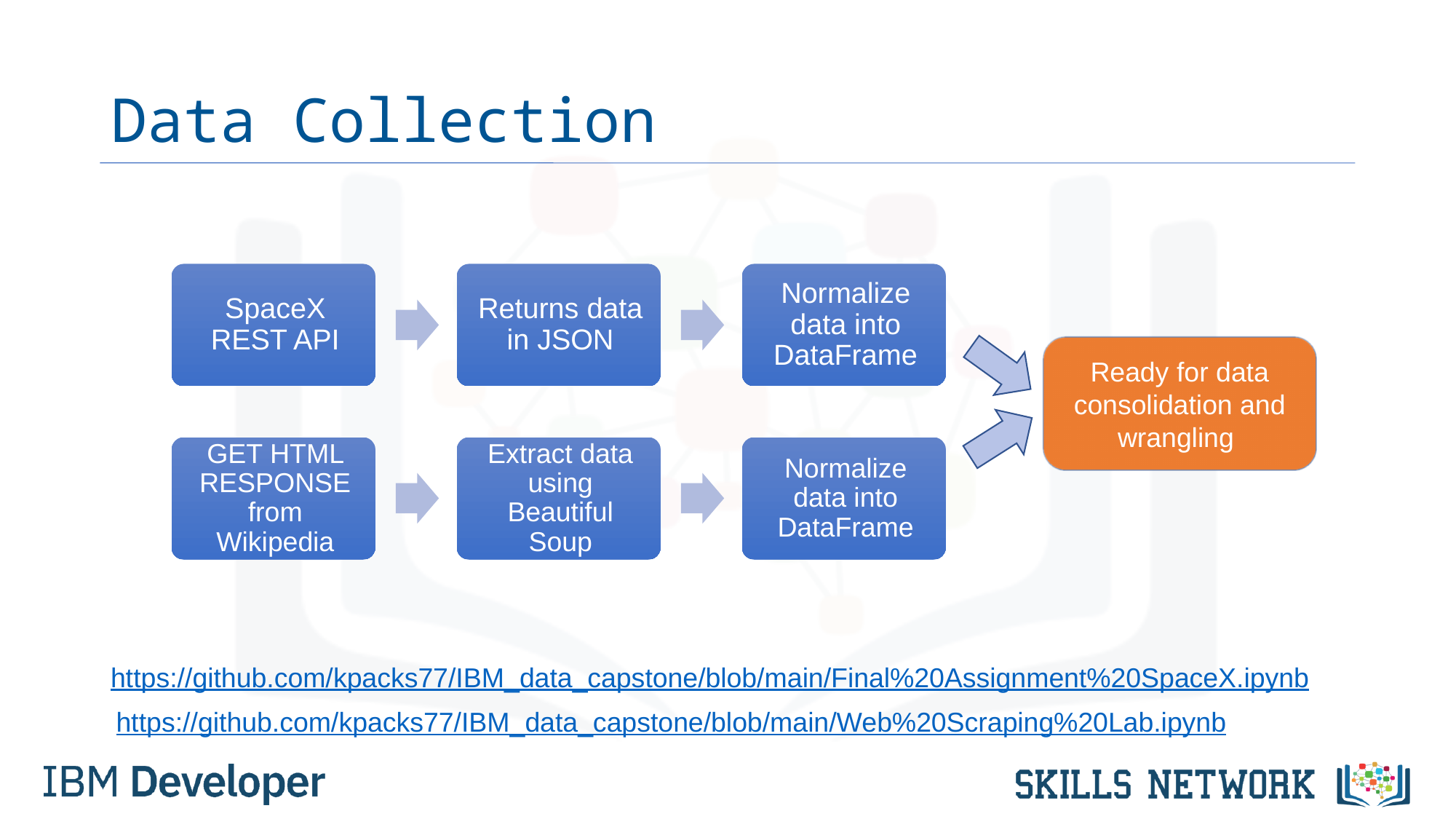

# Data Collection
SpaceX REST API

Returns data in JSON

Normalize data into DataFrame

GET HTML RESPONSE from Wikipedia

Extract data using Beautiful Soup

Normalize data into DataFrame
Ready for data consolidation and wrangling

https://github.com/kpacks77/IBM_data_capstone/blob/main/Final%20Assignment%20SpaceX.ipynb
https://github.com/kpacks77/IBM_data_capstone/blob/main/Web%20Scraping%20Lab.ipynb